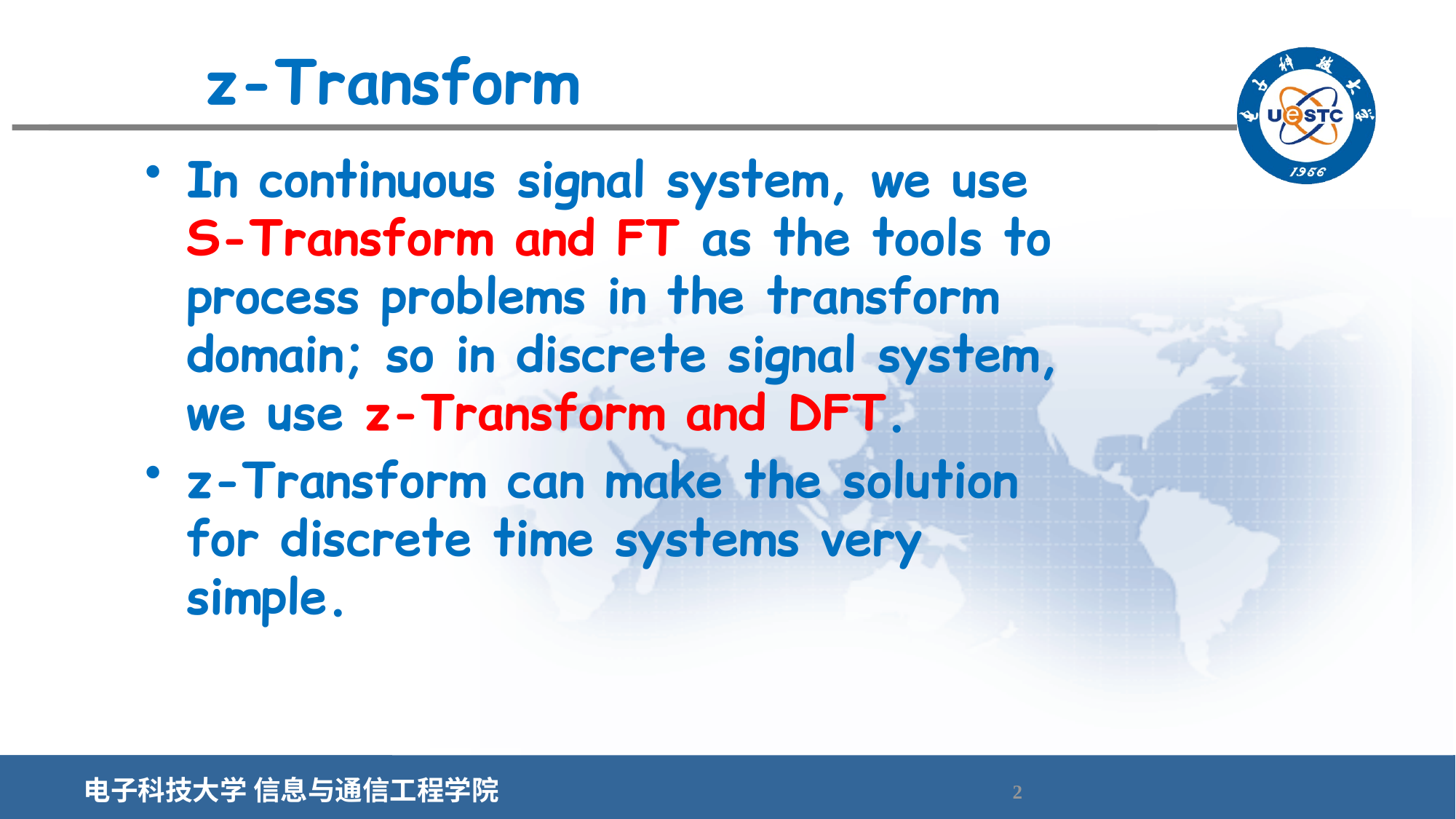

# z-Transform
In continuous signal system, we use S-Transform and FT as the tools to process problems in the transform domain; so in discrete signal system, we use z-Transform and DFT.
z-Transform can make the solution for discrete time systems very simple.